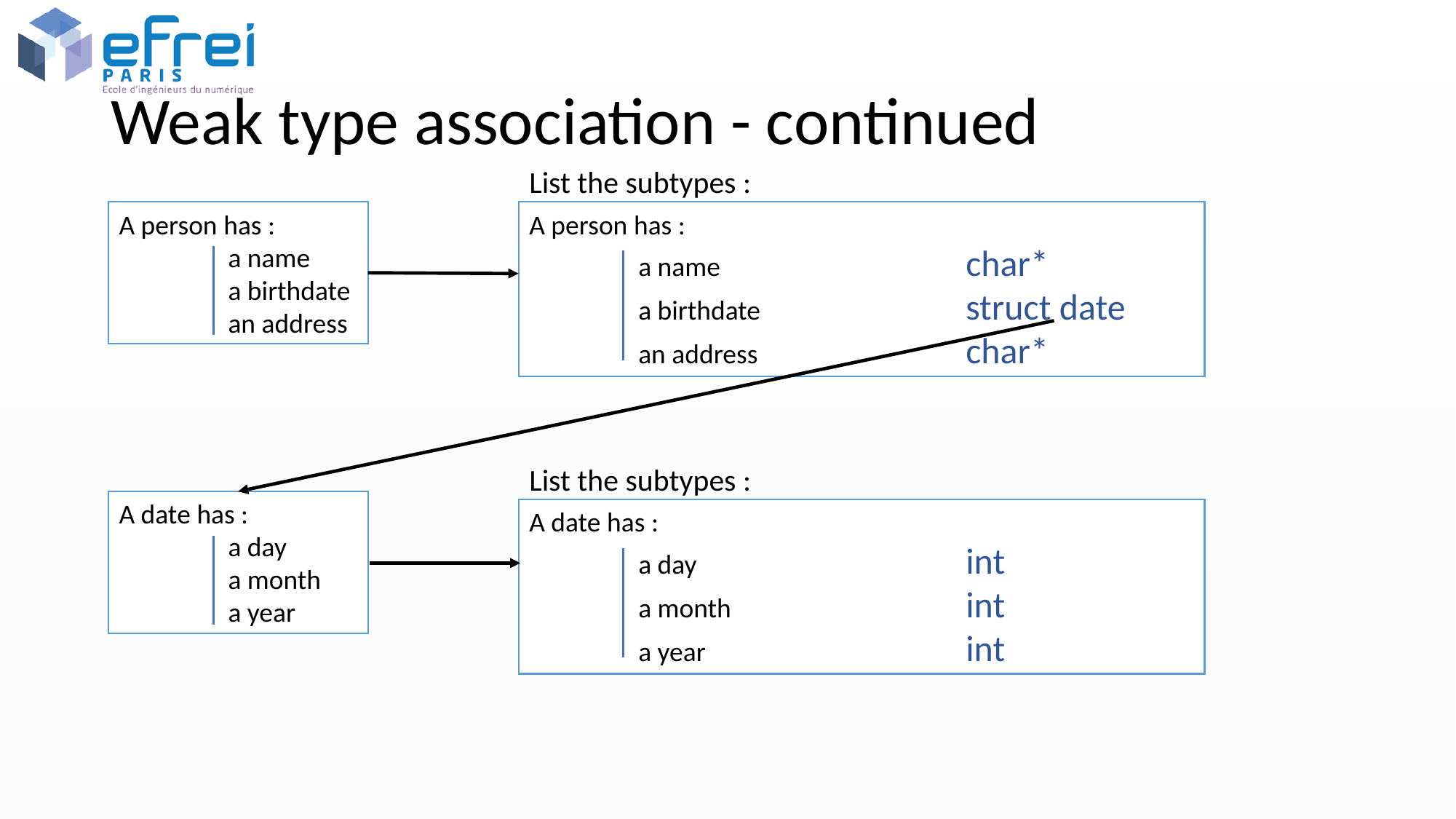

# Weak type association - continued
List the subtypes :
A person has :
	a name
	a birthdate
	an address
A person has :
	a name			char*
	a birthdate		struct date
	an address 		char*
List the subtypes :
A date has :
	a day
	a month
	a year
A date has :
	a day			int
	a month			int
	a year			int